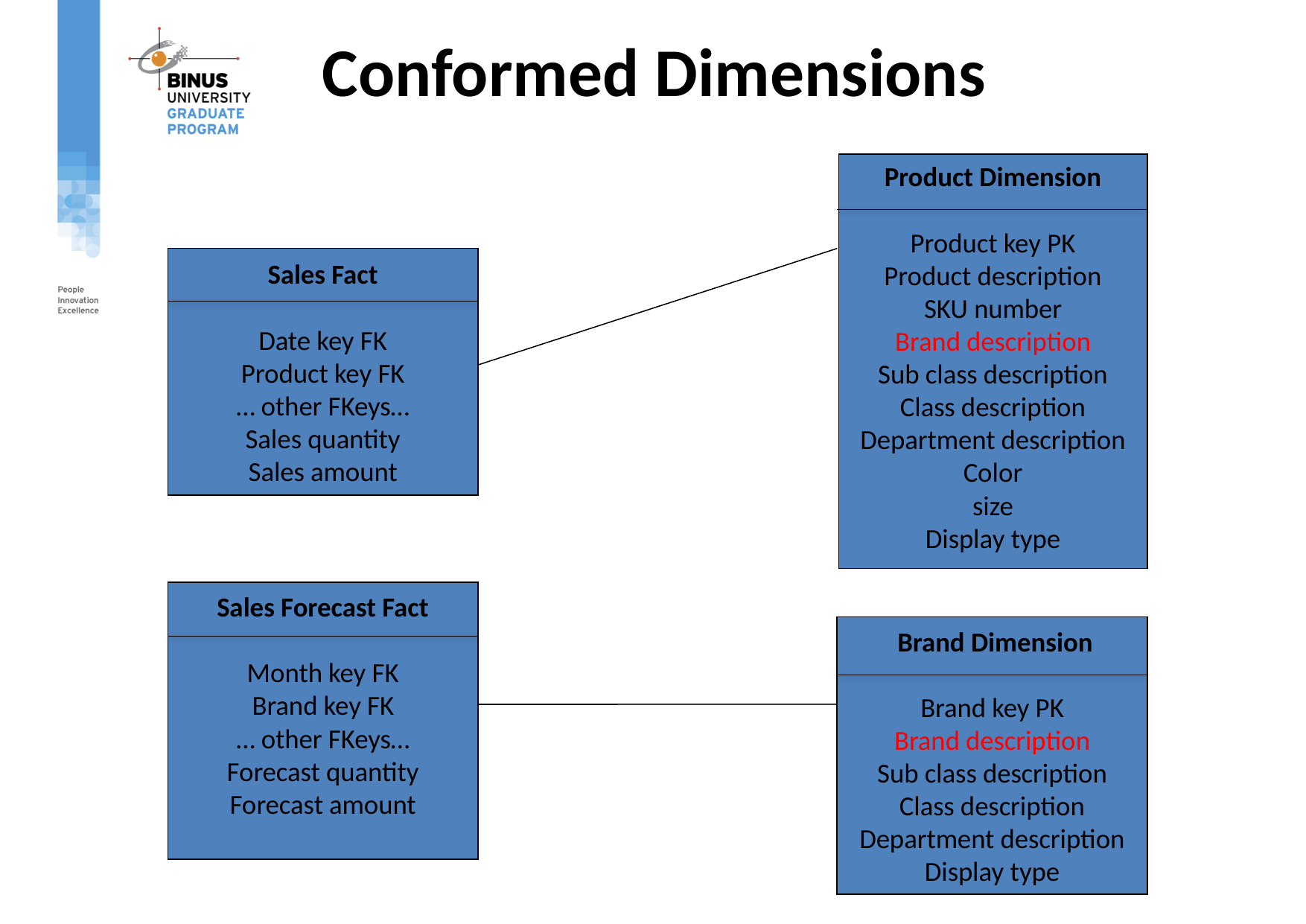

# Conformed Dimensions
Product Dimension

Product key PK
Product description
SKU number
Brand description
Sub class description
Class description
Department description
Color
size
Display type

Sales Fact

Date key FK
Product key FK
… other FKeys…
Sales quantity
Sales amount

Sales Forecast Fact

Month key FK
Brand key FK
… other FKeys…
Forecast quantity
Forecast amount

 Brand Dimension

Brand key PK
Brand description
Sub class description
Class description
Department description
Display type